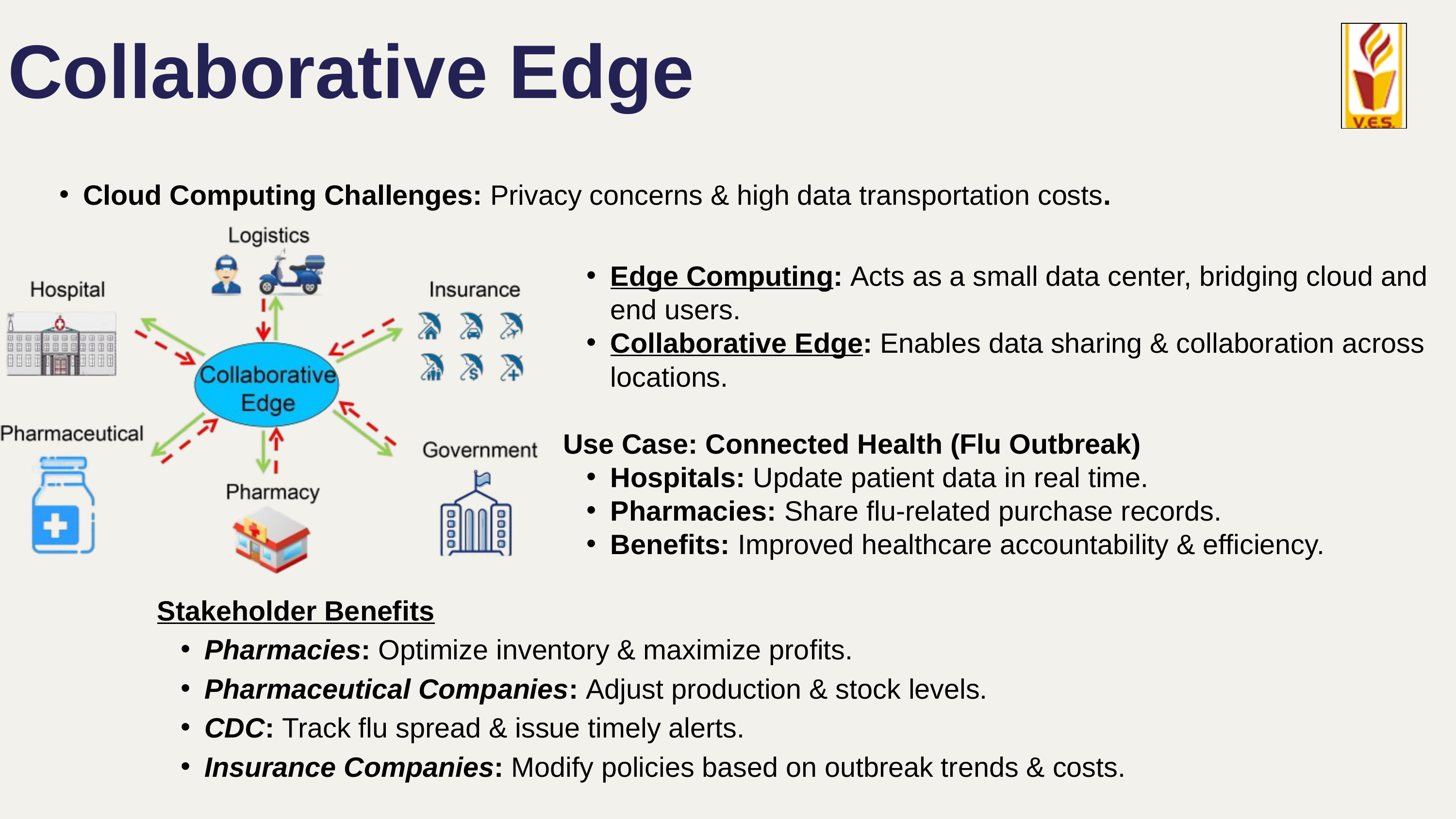

Collaborative Edge

Cloud Computing Challenges: Privacy concerns & high data transportation costs.

Edge Computing: Acts as a small data center, bridging cloud and end users.
Collaborative Edge: Enables data sharing & collaboration across locations.

Use Case: Connected Health (Flu Outbreak)
Hospitals: Update patient data in real time.
Pharmacies: Share flu-related purchase records.
Benefits: Improved healthcare accountability & efficiency.

Stakeholder Benefits
Pharmacies: Optimize inventory & maximize profits.
Pharmaceutical Companies: Adjust production & stock levels.
CDC: Track flu spread & issue timely alerts.
Insurance Companies: Modify policies based on outbreak trends & costs.